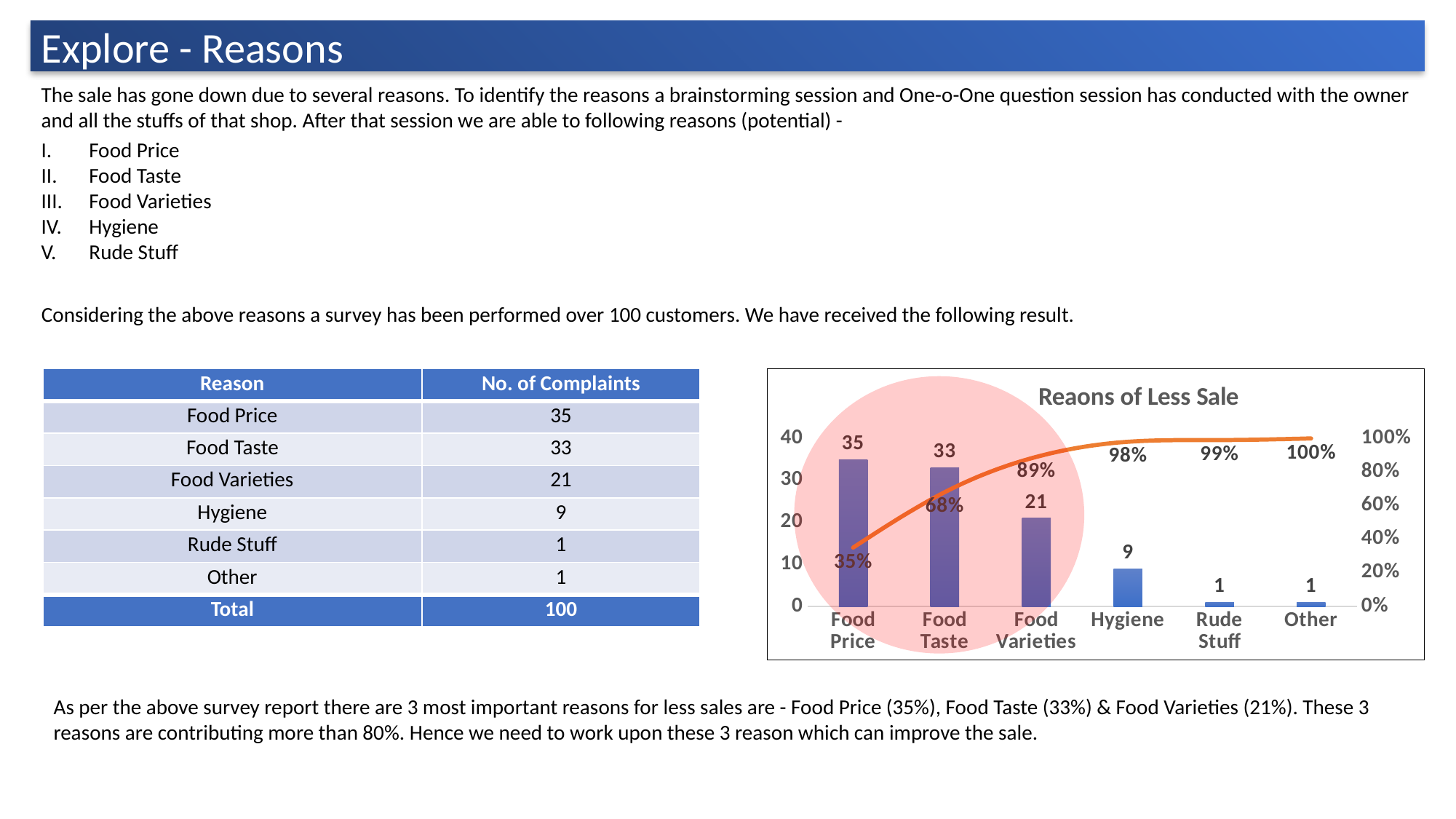

Explore - Reasons
The sale has gone down due to several reasons. To identify the reasons a brainstorming session and One-o-One question session has conducted with the owner and all the stuffs of that shop. After that session we are able to following reasons (potential) -
Food Price
Food Taste
Food Varieties
Hygiene
Rude Stuff
Considering the above reasons a survey has been performed over 100 customers. We have received the following result.
| Reason | No. of Complaints |
| --- | --- |
| Food Price | 35 |
| Food Taste | 33 |
| Food Varieties | 21 |
| Hygiene | 9 |
| Rude Stuff | 1 |
| Other | 1 |
| Total | 100 |

### Chart: Reaons of Less Sale

| Category | No. of Complaints | Percentage |
|---|---|---|
| Food Price | 35.0 | 0.35 |
| Food Taste | 33.0 | 0.68 |
| Food Varieties | 21.0 | 0.89 |
| Hygiene | 9.0 | 0.98 |
| Rude Stuff | 1.0 | 0.99 |
| Other | 1.0 | 1.0 |
As per the above survey report there are 3 most important reasons for less sales are - Food Price (35%), Food Taste (33%) & Food Varieties (21%). These 3 reasons are contributing more than 80%. Hence we need to work upon these 3 reason which can improve the sale.